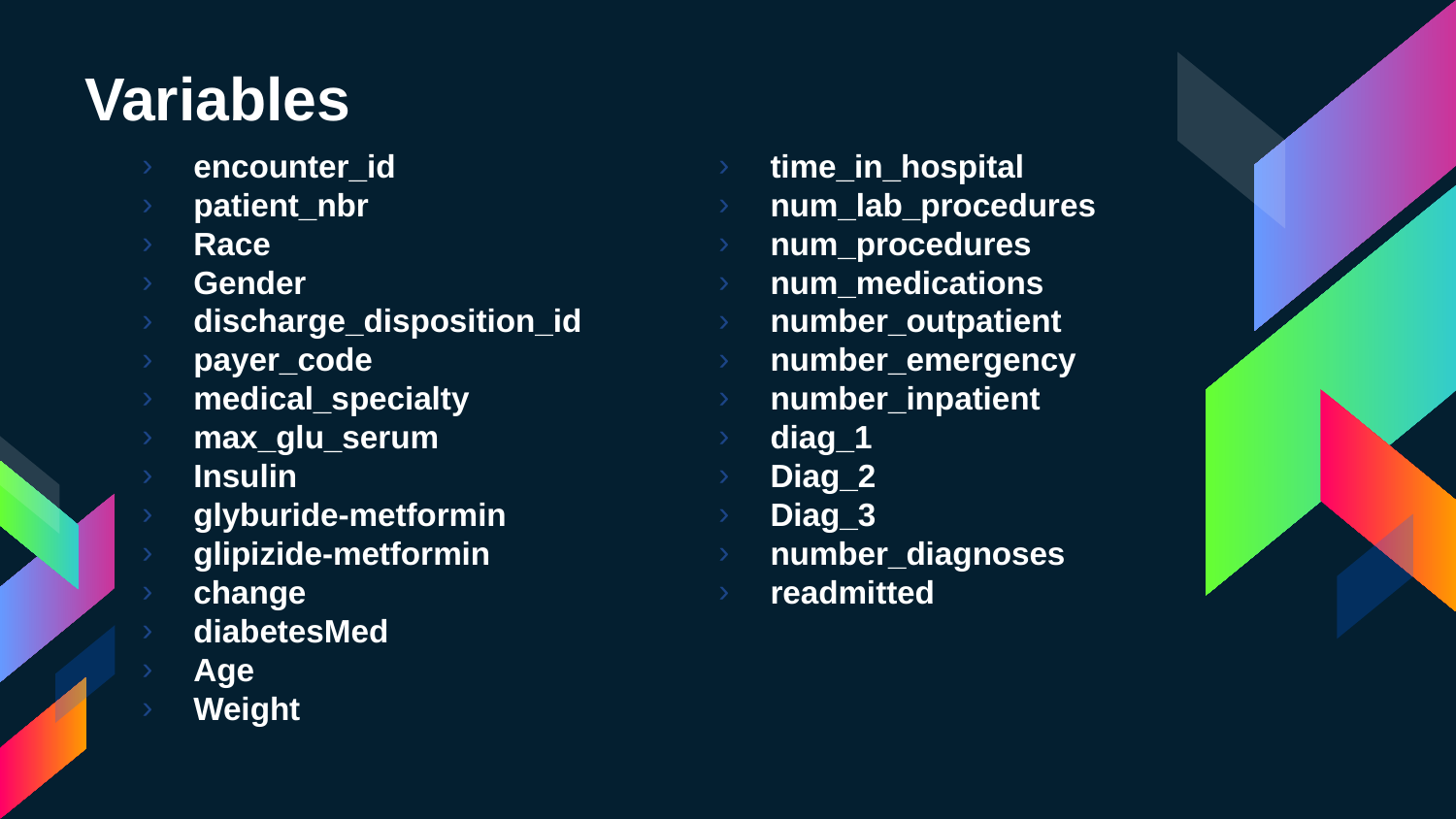

# Variables
encounter_id
patient_nbr
Race
Gender
discharge_disposition_id
payer_code
medical_specialty
max_glu_serum
Insulin
glyburide-metformin
glipizide-metformin
change
diabetesMed
Age
Weight
time_in_hospital
num_lab_procedures
num_procedures
num_medications
number_outpatient
number_emergency
number_inpatient
diag_1
Diag_2
Diag_3
number_diagnoses
readmitted